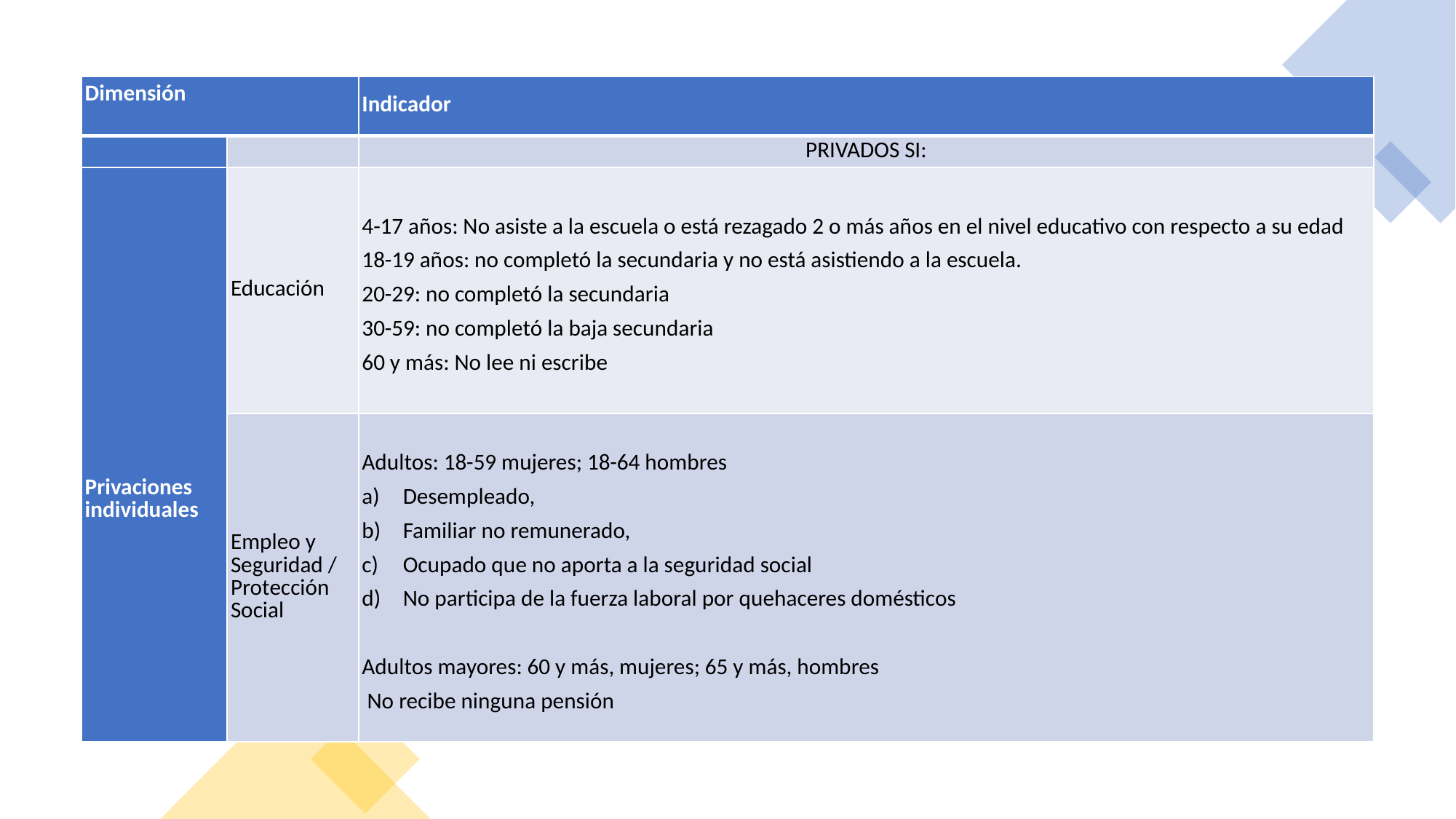

| Dimensión |  | Indicador |
| --- | --- | --- |
|  |  | PRIVADOS SI: |
| Privaciones individuales | Educación | 4-17 años: No asiste a la escuela o está rezagado 2 o más años en el nivel educativo con respecto a su edad 18-19 años: no completó la secundaria y no está asistiendo a la escuela. 20-29: no completó la secundaria 30-59: no completó la baja secundaria 60 y más: No lee ni escribe |
|  | Empleo y Seguridad / Protección Social | Adultos: 18-59 mujeres; 18-64 hombres Desempleado, Familiar no remunerado, Ocupado que no aporta a la seguridad social No participa de la fuerza laboral por quehaceres domésticos   Adultos mayores: 60 y más, mujeres; 65 y más, hombres  No recibe ninguna pensión |